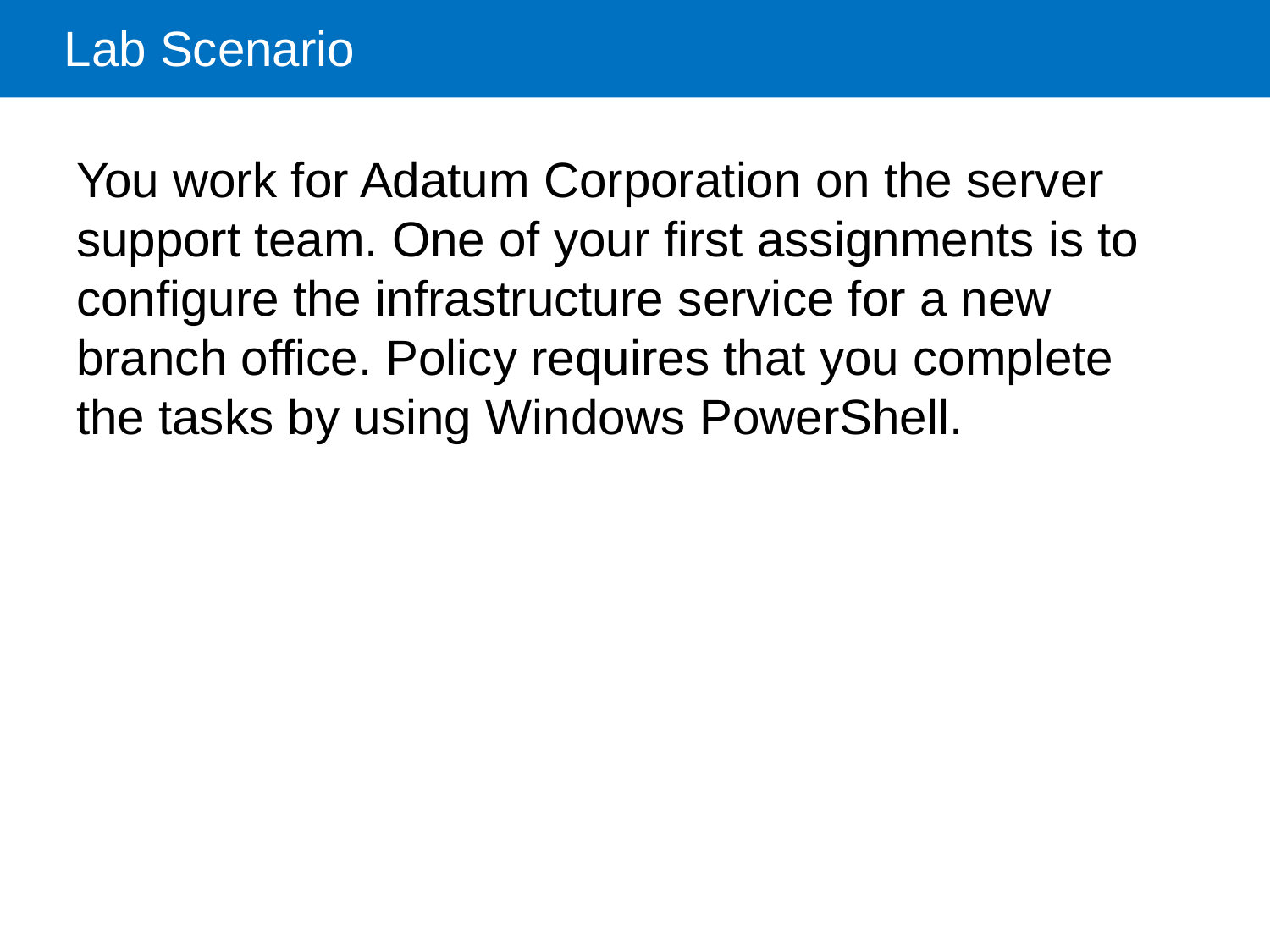

# Lab Scenario
You work for Adatum Corporation on the server support team. One of your first assignments is to configure the infrastructure service for a new branch office. Policy requires that you complete the tasks by using Windows PowerShell.